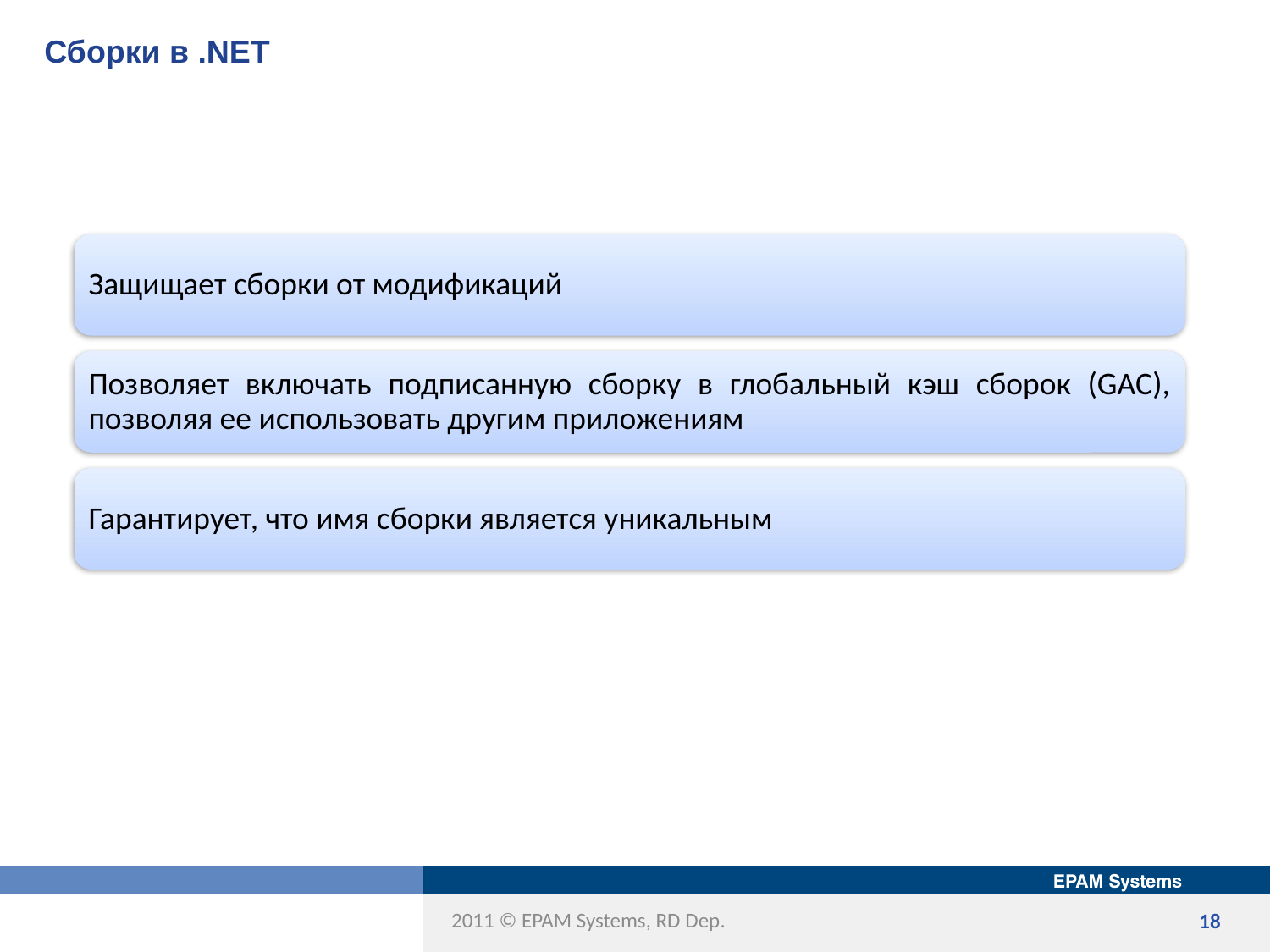

# Сборки в .NET

Защищает сборки от модификаций
Позволяет включать подписанную сборку в глобальный кэш сборок (GAC), позволяя ее использовать другим приложениям
Гарантирует, что имя сборки является уникальным